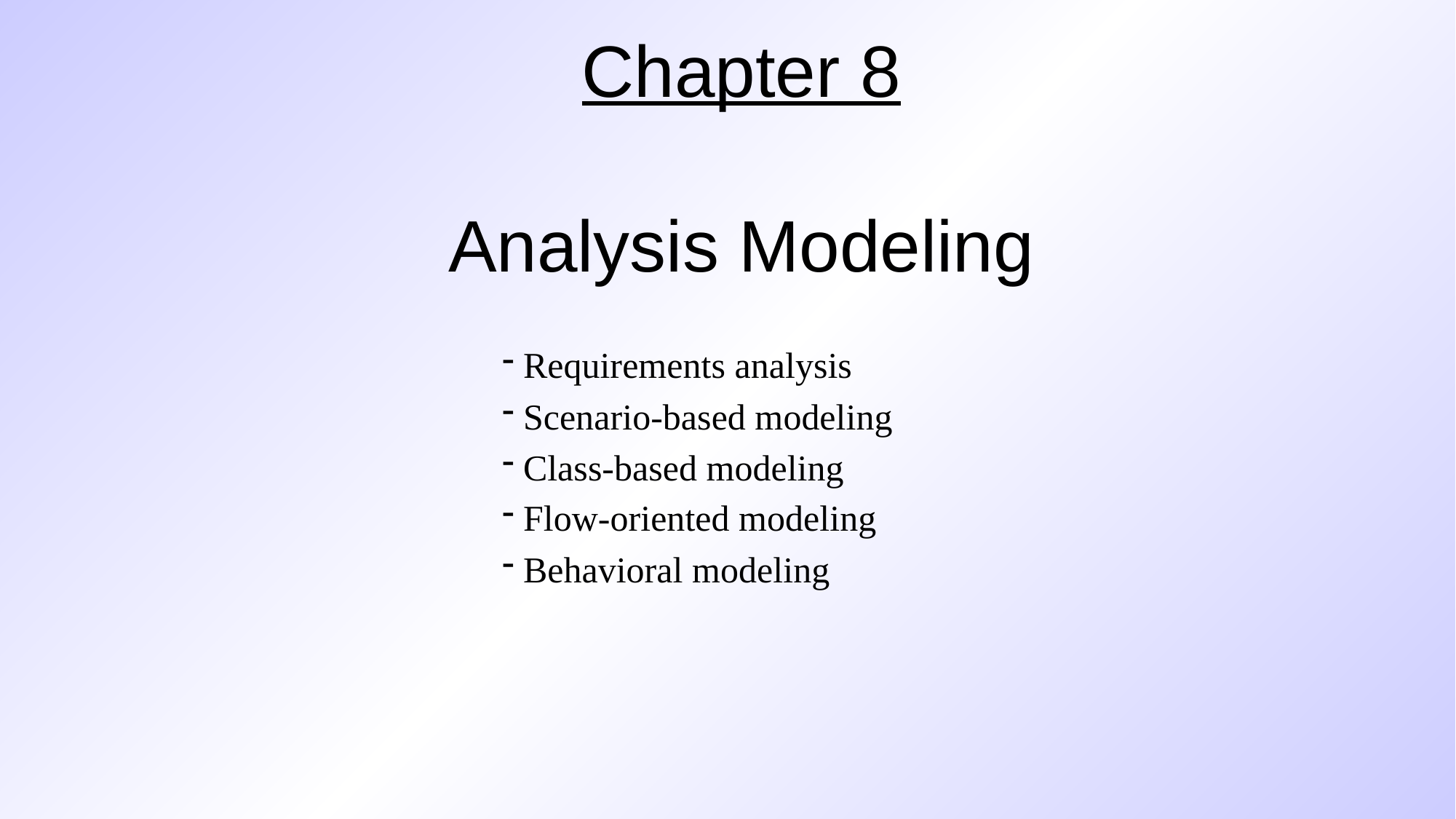

# Chapter 8 Analysis Modeling
 Requirements analysis
 Scenario-based modeling
 Class-based modeling
 Flow-oriented modeling
 Behavioral modeling